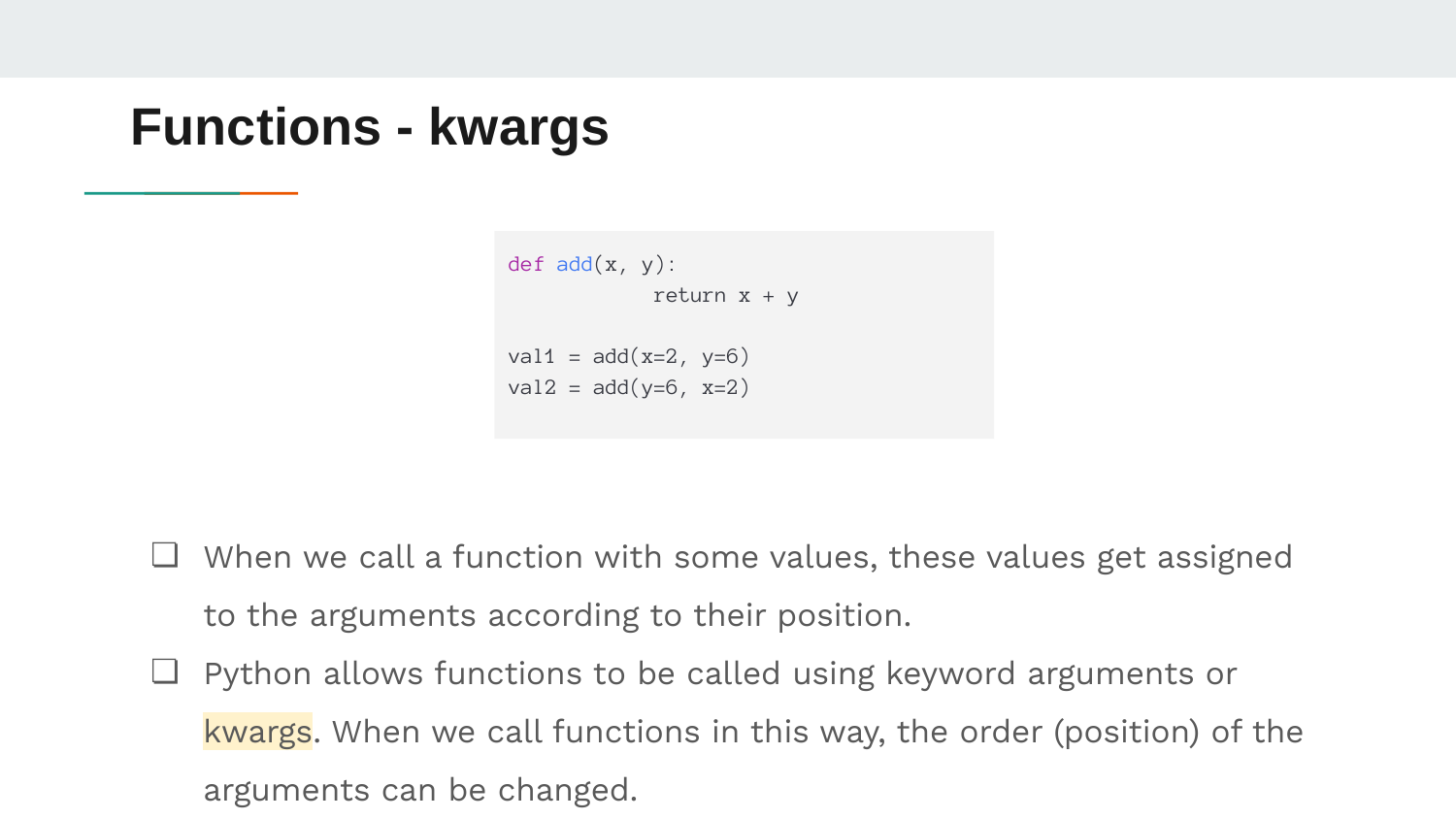

# Functions - kwargs
def add(x, y):
	return x + y

val1 = add(x=2, y=6)
val2 = add(y=6, x=2)
When we call a function with some values, these values get assigned to the arguments according to their position.
Python allows functions to be called using keyword arguments or kwargs. When we call functions in this way, the order (position) of the arguments can be changed.